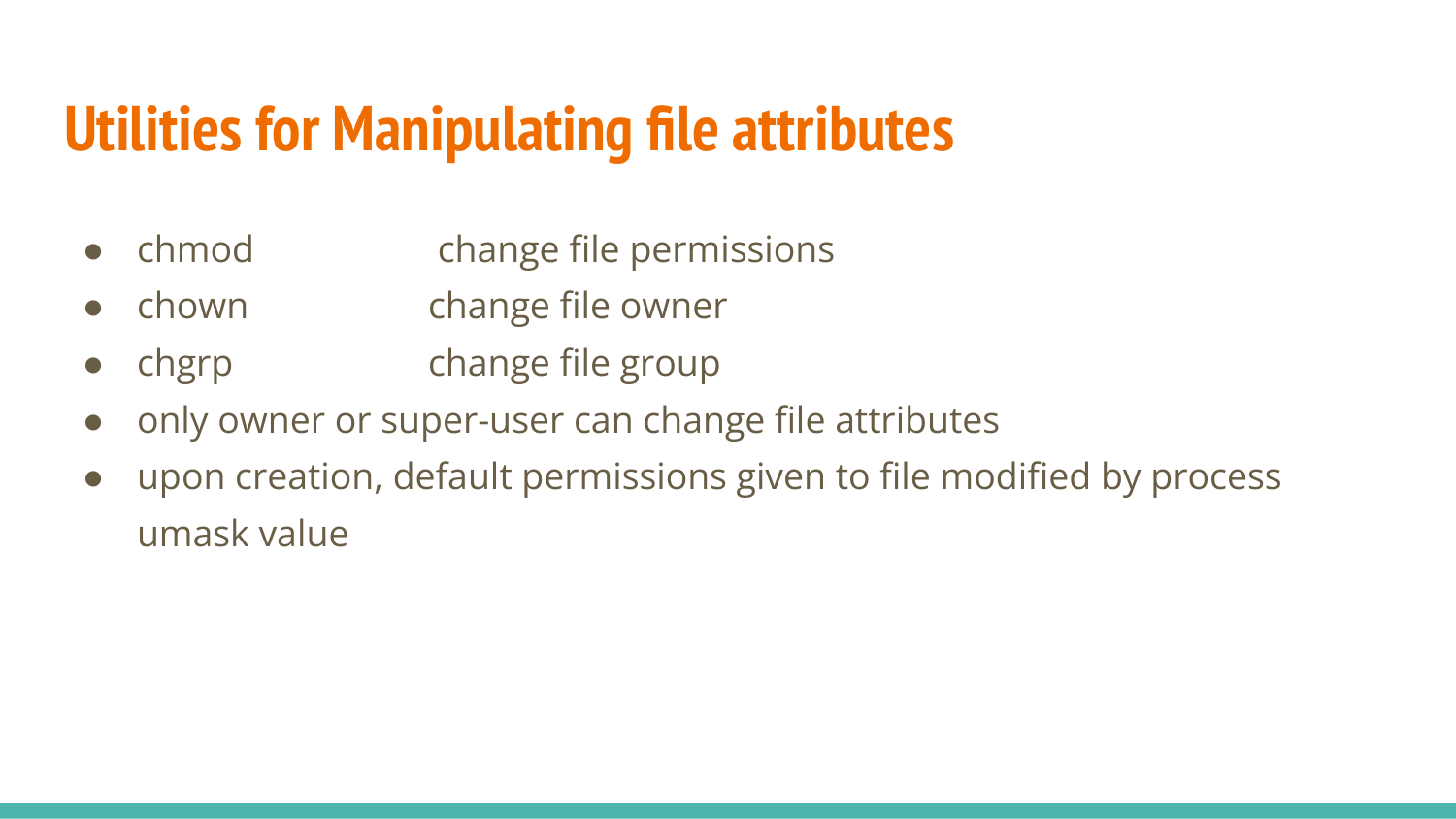

# Utilities for Manipulating file attributes
chmod   	 change file permissions
chown   	 	change file owner
chgrp   	 	change file group
only owner or super-user can change file attributes
upon creation, default permissions given to file modified by process umask value